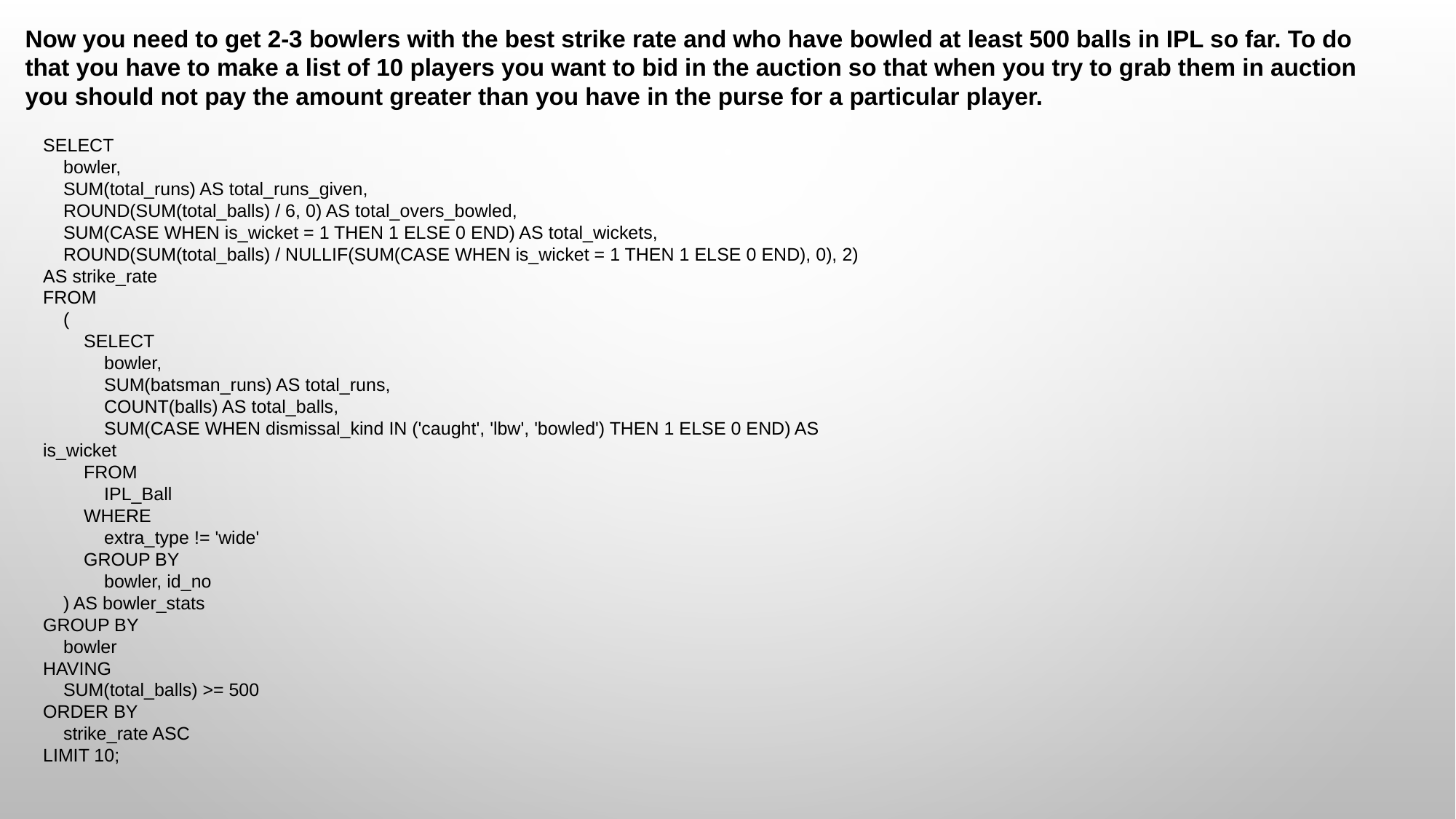

Now you need to get 2-3 bowlers with the best strike rate and who have bowled at least 500 balls in IPL so far. To do that you have to make a list of 10 players you want to bid in the auction so that when you try to grab them in auction you should not pay the amount greater than you have in the purse for a particular player.
SELECT
    bowler,
    SUM(total_runs) AS total_runs_given,
    ROUND(SUM(total_balls) / 6, 0) AS total_overs_bowled,
    SUM(CASE WHEN is_wicket = 1 THEN 1 ELSE 0 END) AS total_wickets,
    ROUND(SUM(total_balls) / NULLIF(SUM(CASE WHEN is_wicket = 1 THEN 1 ELSE 0 END), 0), 2) AS strike_rate
FROM
    (
        SELECT
            bowler,
            SUM(batsman_runs) AS total_runs,
            COUNT(balls) AS total_balls,
            SUM(CASE WHEN dismissal_kind IN ('caught', 'lbw', 'bowled') THEN 1 ELSE 0 END) AS is_wicket
        FROM
            IPL_Ball
        WHERE
            extra_type != 'wide'
        GROUP BY
            bowler, id_no
    ) AS bowler_stats
GROUP BY
    bowler
HAVING
    SUM(total_balls) >= 500
ORDER BY
    strike_rate ASC
LIMIT 10;